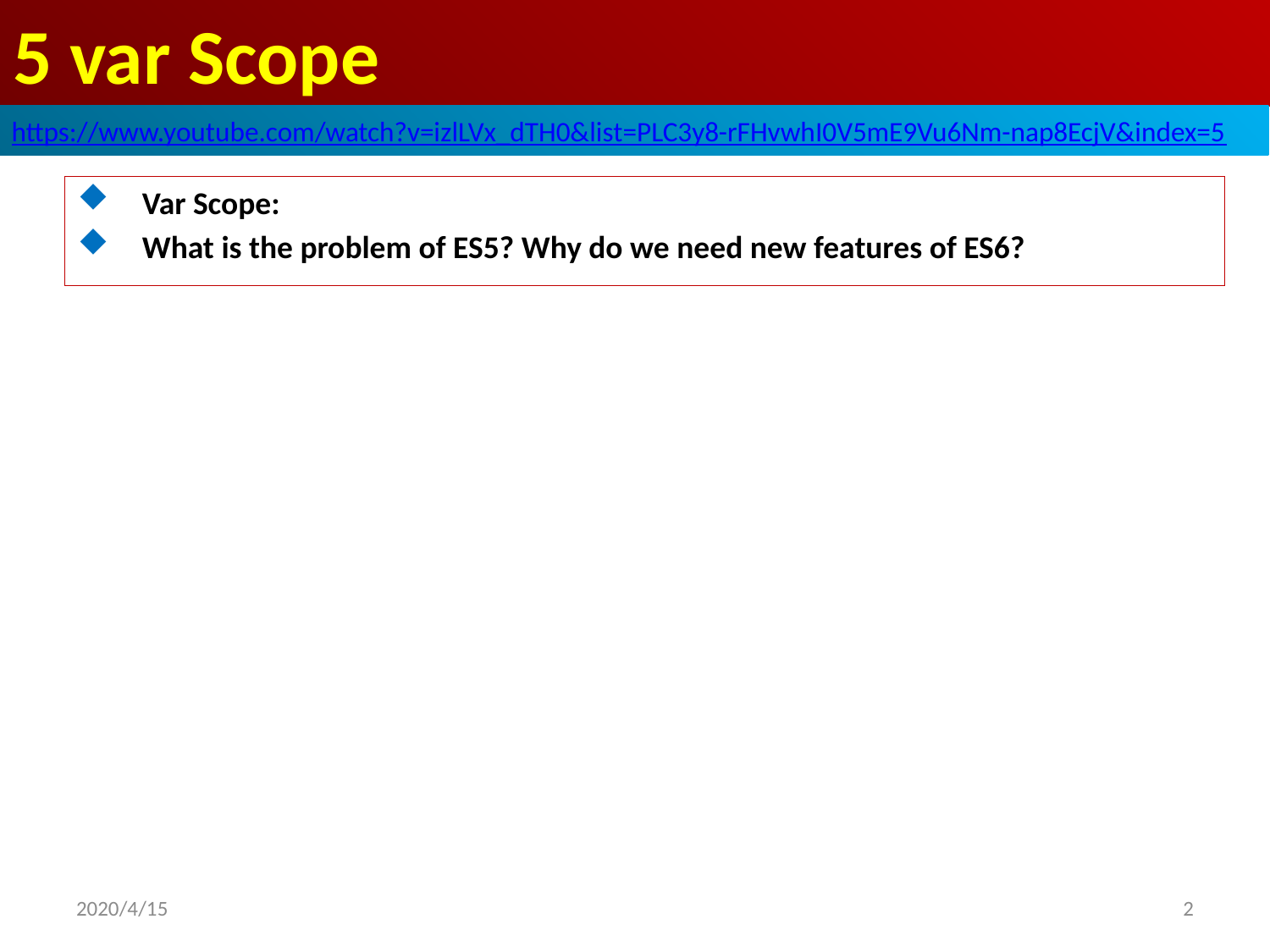

# 5 var Scope
https://www.youtube.com/watch?v=izlLVx_dTH0&list=PLC3y8-rFHvwhI0V5mE9Vu6Nm-nap8EcjV&index=5
Var Scope:
What is the problem of ES5? Why do we need new features of ES6?
2020/4/15
2